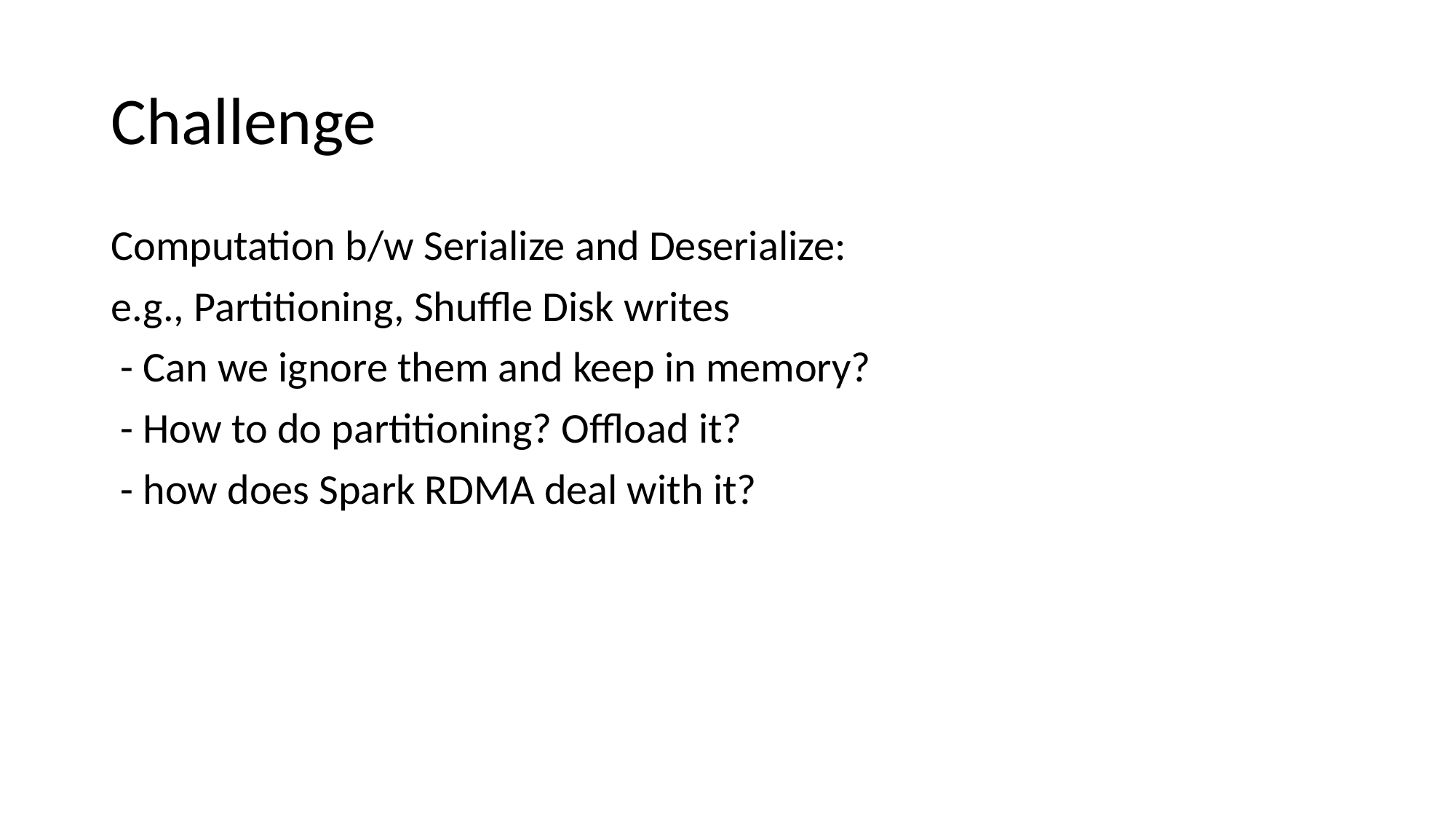

# Challenge
Computation b/w Serialize and Deserialize:
e.g., Partitioning, Shuffle Disk writes
 - Can we ignore them and keep in memory?
 - How to do partitioning? Offload it?
 - how does Spark RDMA deal with it?